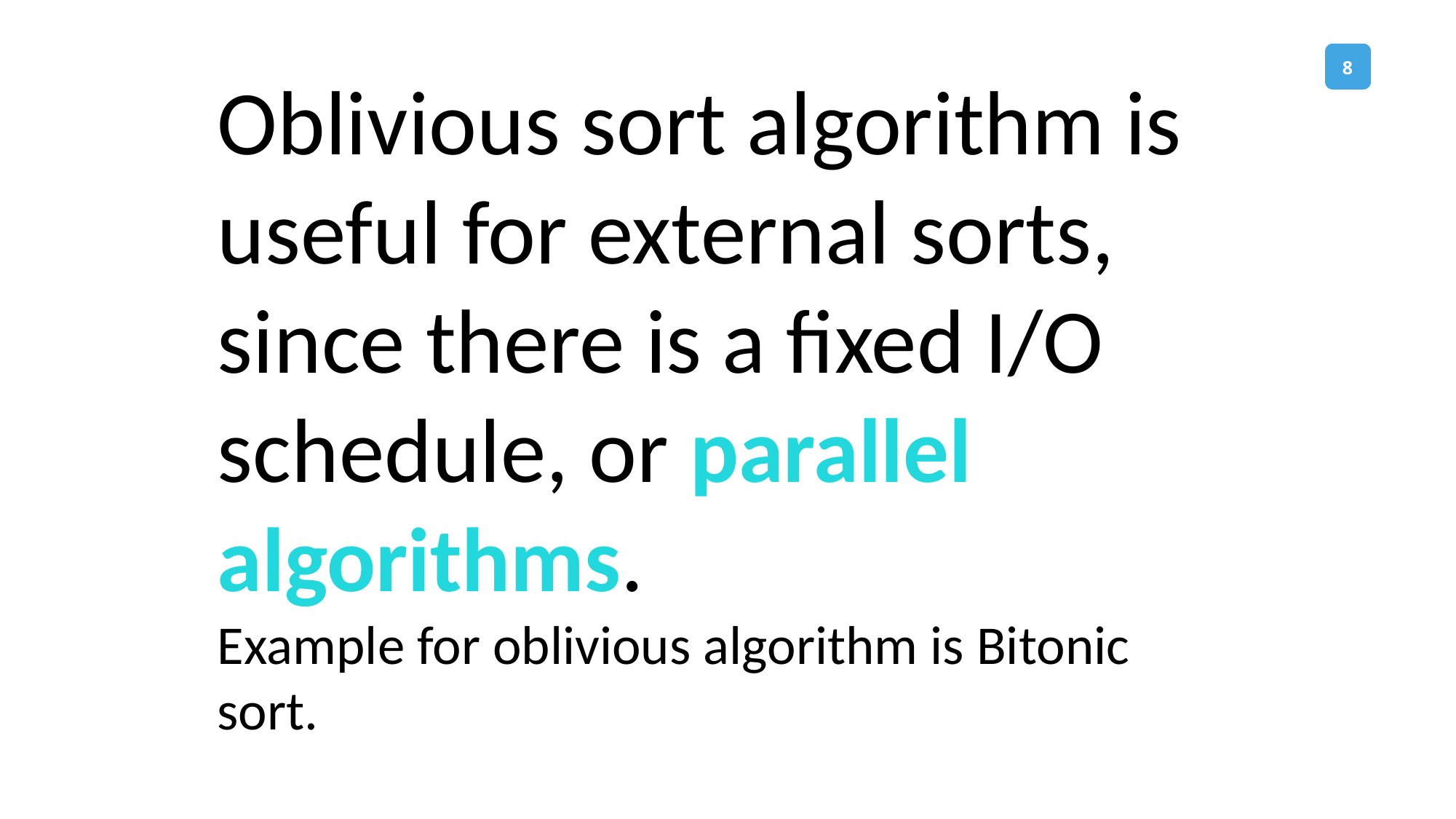

Oblivious sort algorithm is useful for external sorts, since there is a fixed I/O schedule, or parallel algorithms.                    Example for oblivious algorithm is Bitonic sort.